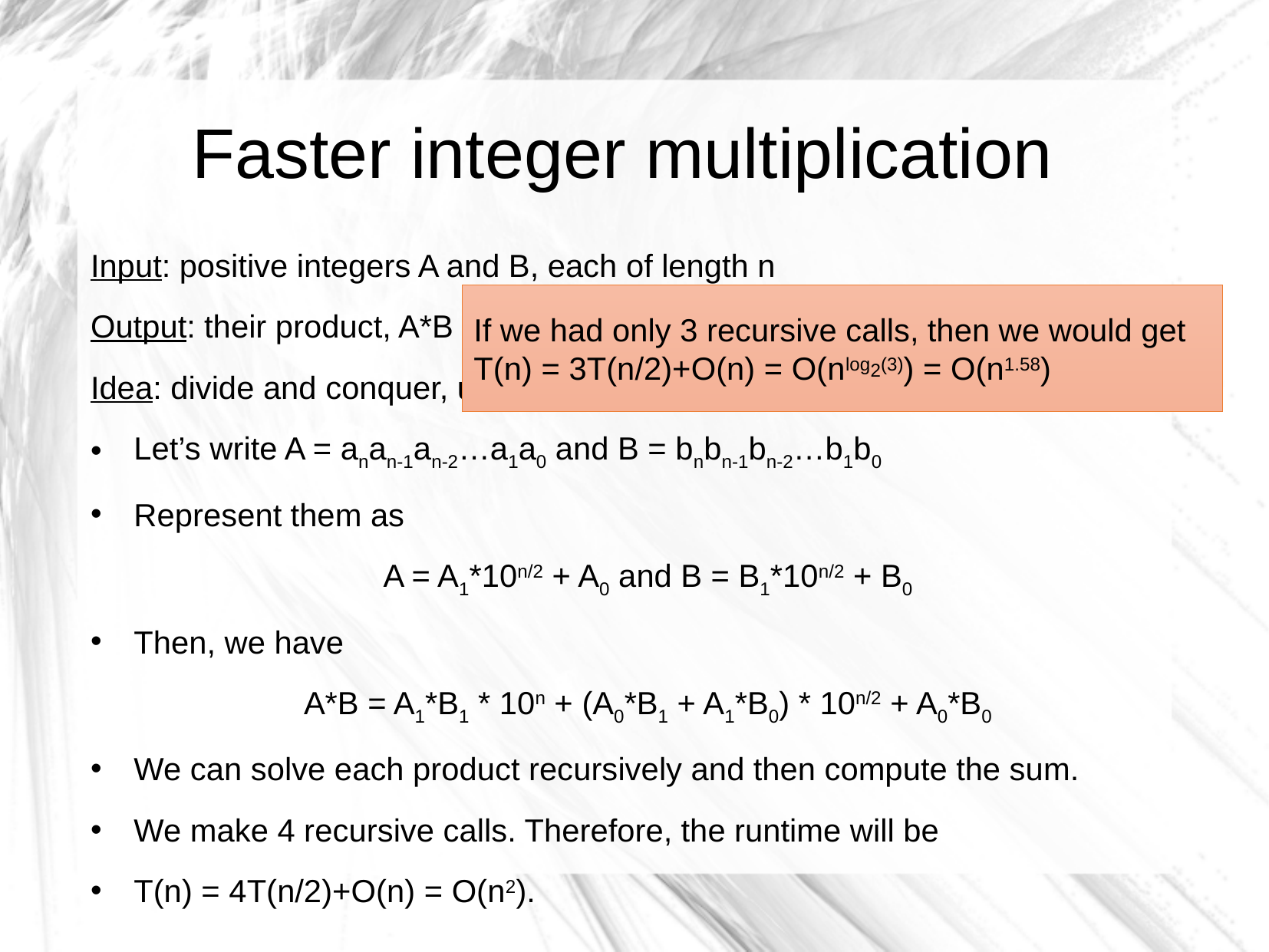

Faster integer multiplication
Input: positive integers A and B, each of length n
Output: their product, A*B
Idea: divide and conquer, use recursion. [because this is the topic today]
Let’s write A = anan-1an-2…a1a0 and B = bnbn-1bn-2…b1b0
Represent them as
A = A1*10n/2 + A0 and B = B1*10n/2 + B0
Then, we have
A*B = A1*B1 * 10n + (A0*B1 + A1*B0) * 10n/2 + A0*B0
We can solve each product recursively and then compute the sum.
We make 4 recursive calls. Therefore, the runtime will be
T(n) = 4T(n/2)+O(n) = O(n2).
If we had only 3 recursive calls, then we would get
T(n) = 3T(n/2)+O(n) = O(nlog2(3)) = O(n1.58)